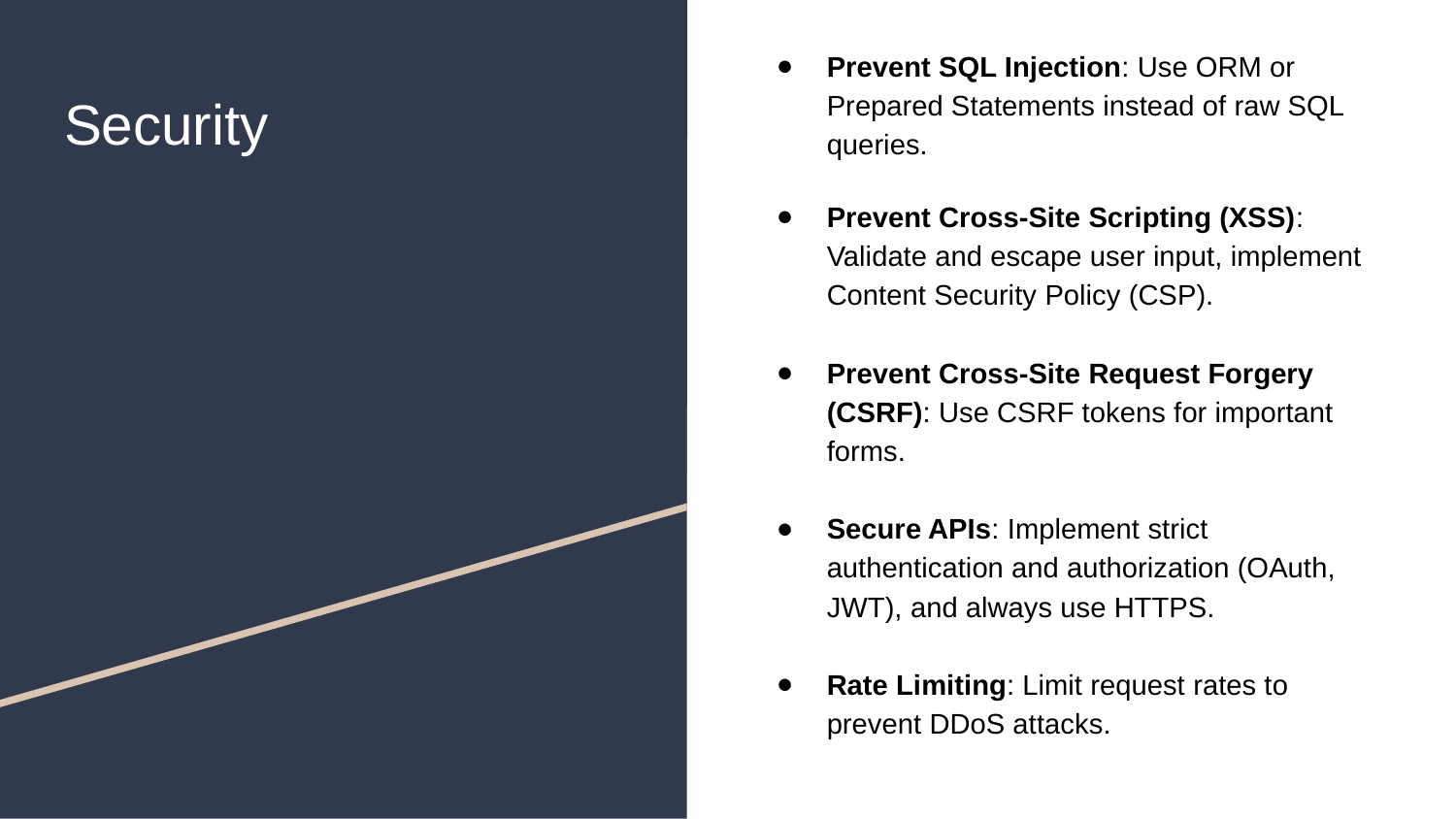

Prevent SQL Injection: Use ORM or Prepared Statements instead of raw SQL queries.
Prevent Cross-Site Scripting (XSS): Validate and escape user input, implement Content Security Policy (CSP).
Prevent Cross-Site Request Forgery (CSRF): Use CSRF tokens for important forms.
Secure APIs: Implement strict authentication and authorization (OAuth, JWT), and always use HTTPS.
Rate Limiting: Limit request rates to prevent DDoS attacks.

# Security